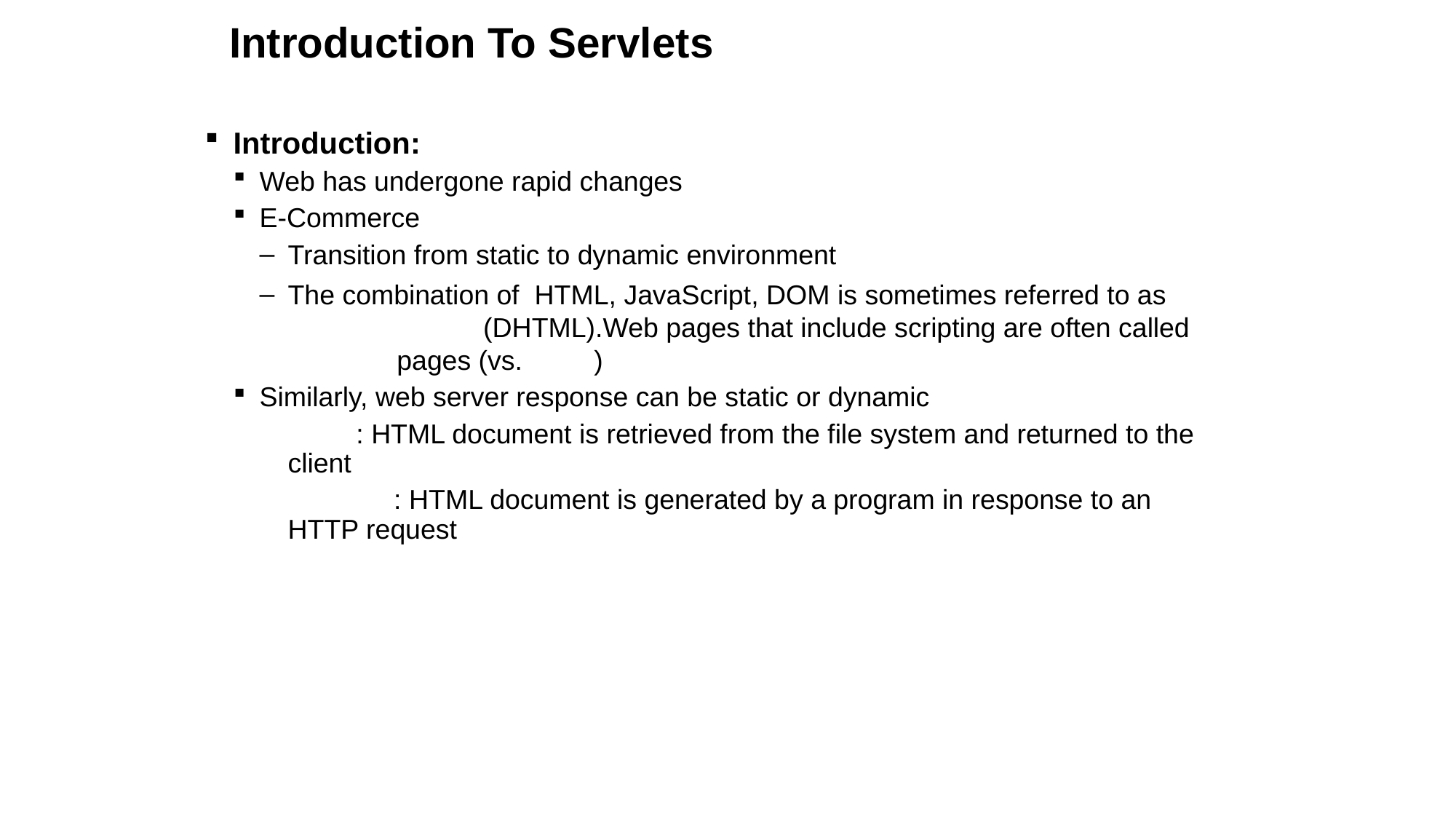

Introduction To Servlets
Introduction:
Web has undergone rapid changes
E-Commerce
Transition from static to dynamic environment
The combination of  HTML, JavaScript, DOM is sometimes referred to as Dynamic HTML (DHTML).Web pages that include scripting are often called dynamic pages (vs. static)
Similarly, web server response can be static or dynamic
Static: HTML document is retrieved from the file system and returned to the client
Dynamic: HTML document is generated by a program in response to an HTTP request